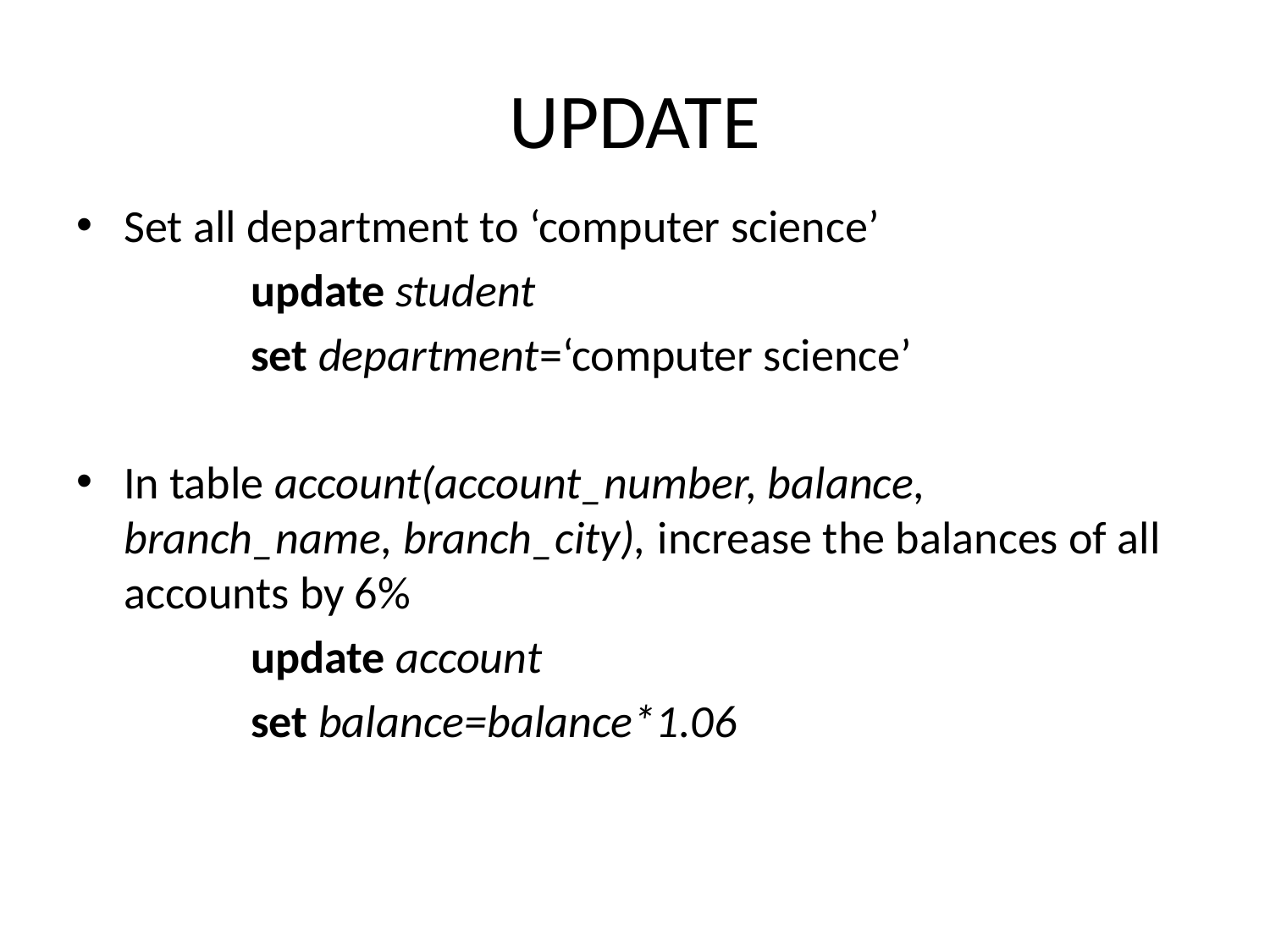

# UPDATE
Set all department to ‘computer science’
		update student
		set department=‘computer science’

In table account(account_number, balance, branch_name, branch_city), increase the balances of all accounts by 6%
		update account
		set balance=balance*1.06